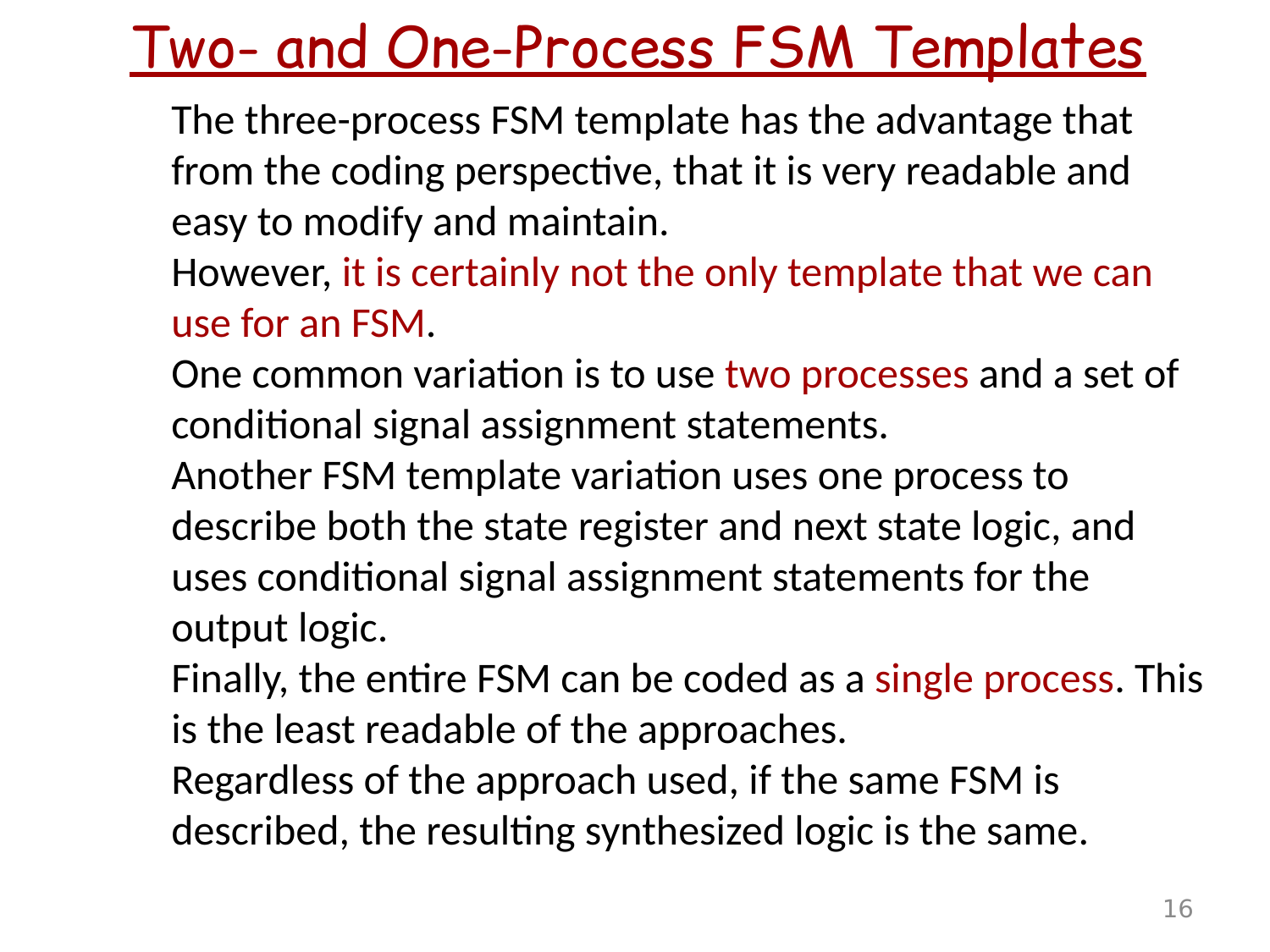

# Two- and One-Process FSM Templates
The three-process FSM template has the advantage that from the coding perspective, that it is very readable and easy to modify and maintain.
However, it is certainly not the only template that we can use for an FSM.
One common variation is to use two processes and a set of conditional signal assignment statements.
Another FSM template variation uses one process to describe both the state register and next state logic, and uses conditional signal assignment statements for the output logic.
Finally, the entire FSM can be coded as a single process. This is the least readable of the approaches.
Regardless of the approach used, if the same FSM is described, the resulting synthesized logic is the same.

16